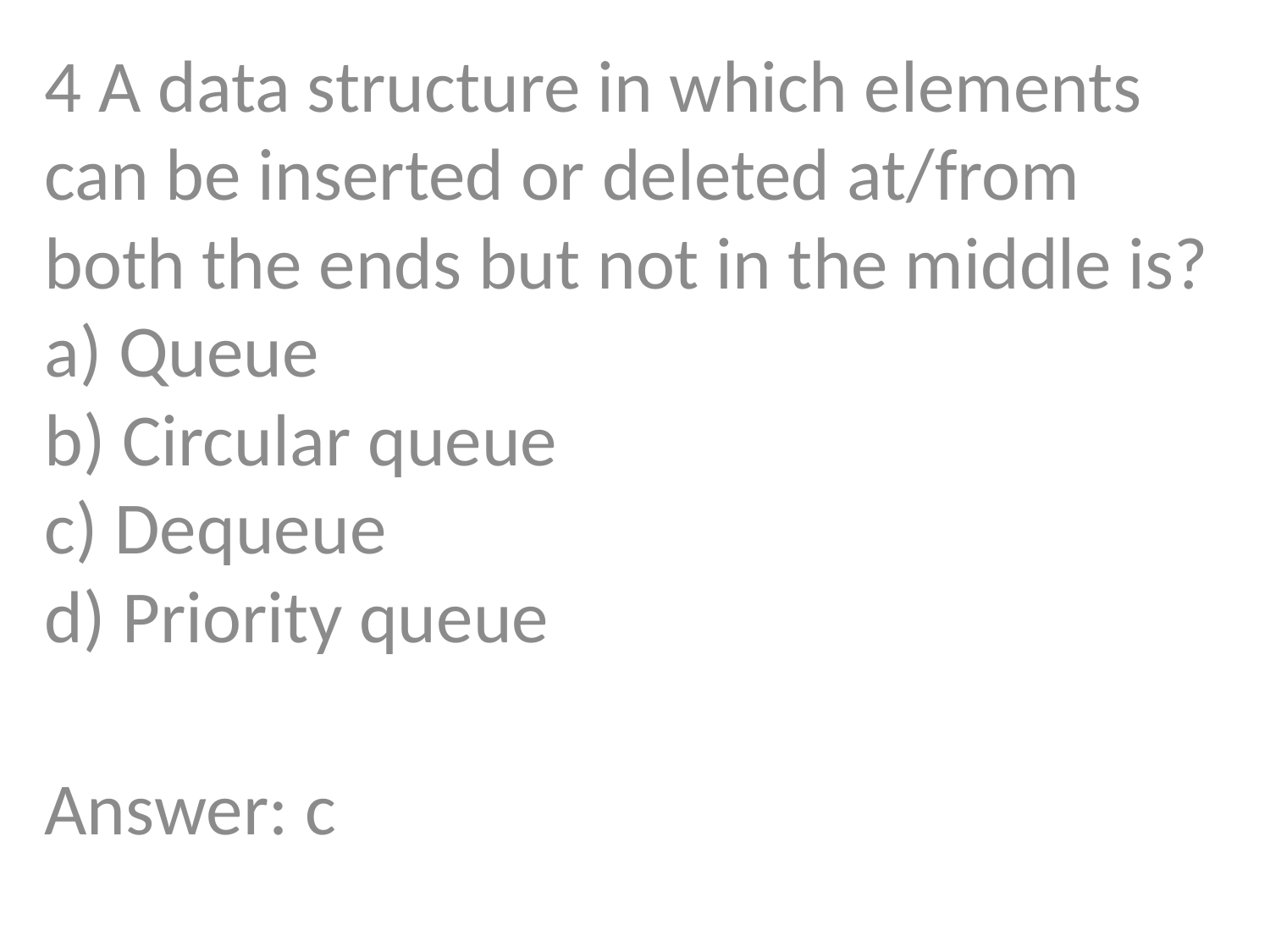

4 A data structure in which elements can be inserted or deleted at/from both the ends but not in the middle is?
a) Queue
b) Circular queue
c) Dequeue
d) Priority queue
Answer: c